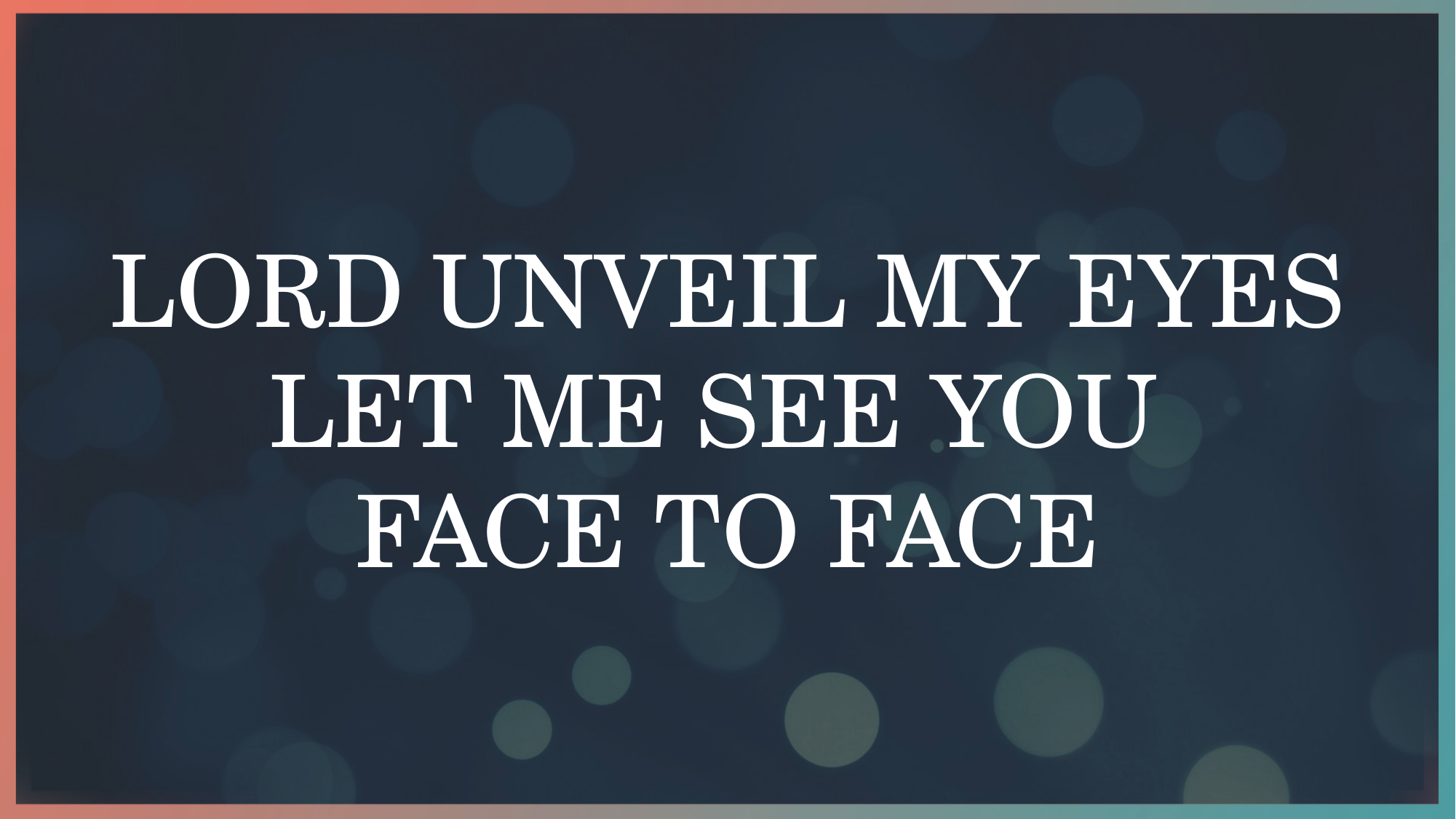

LORD UNVEIL MY EYES
LET ME SEE YOU
FACE TO FACE